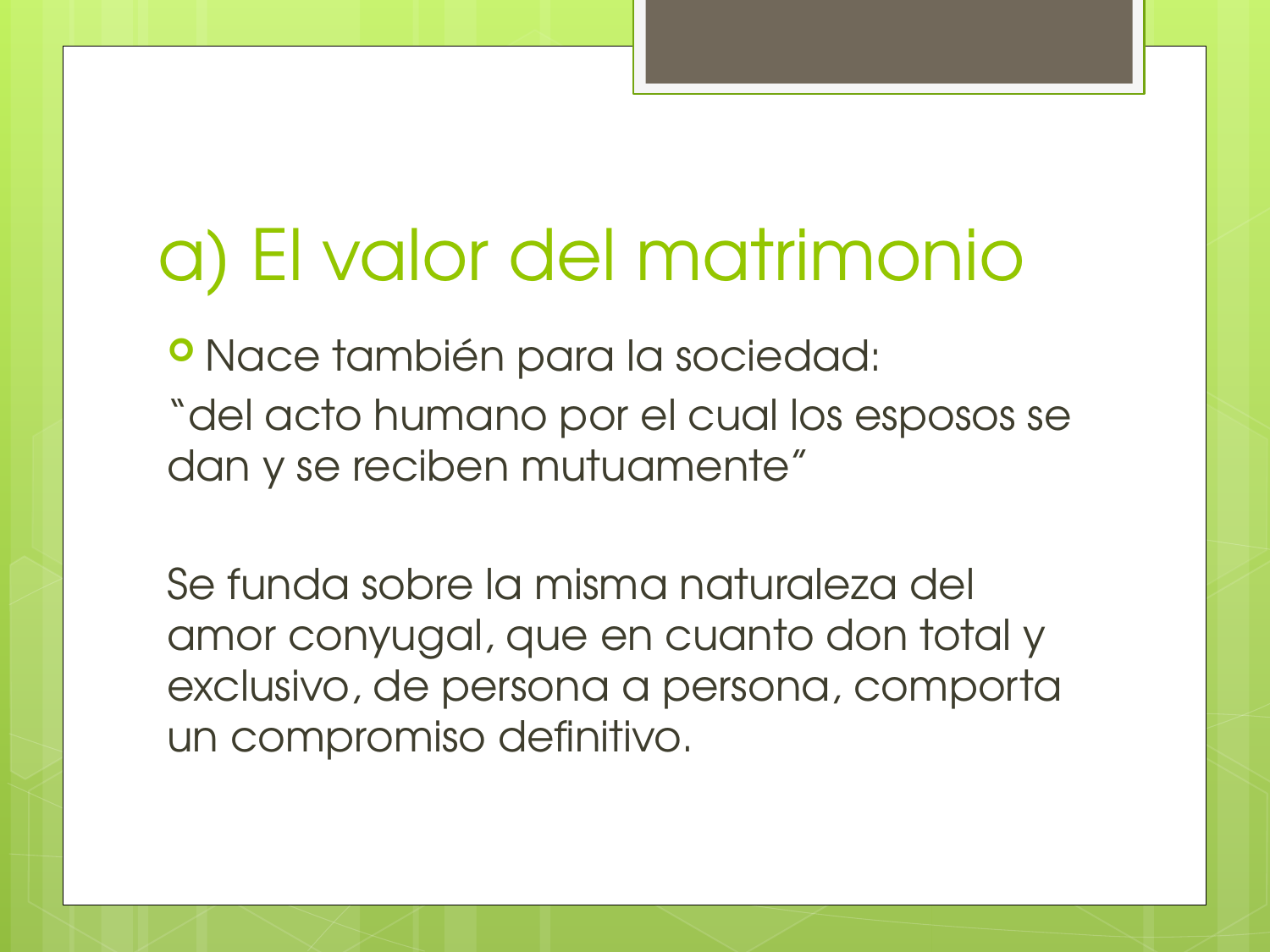

# a) El valor del matrimonio
Nace también para la sociedad:
“del acto humano por el cual los esposos se dan y se reciben mutuamente”

Se funda sobre la misma naturaleza del amor conyugal, que en cuanto don total y exclusivo, de persona a persona, comporta un compromiso definitivo.